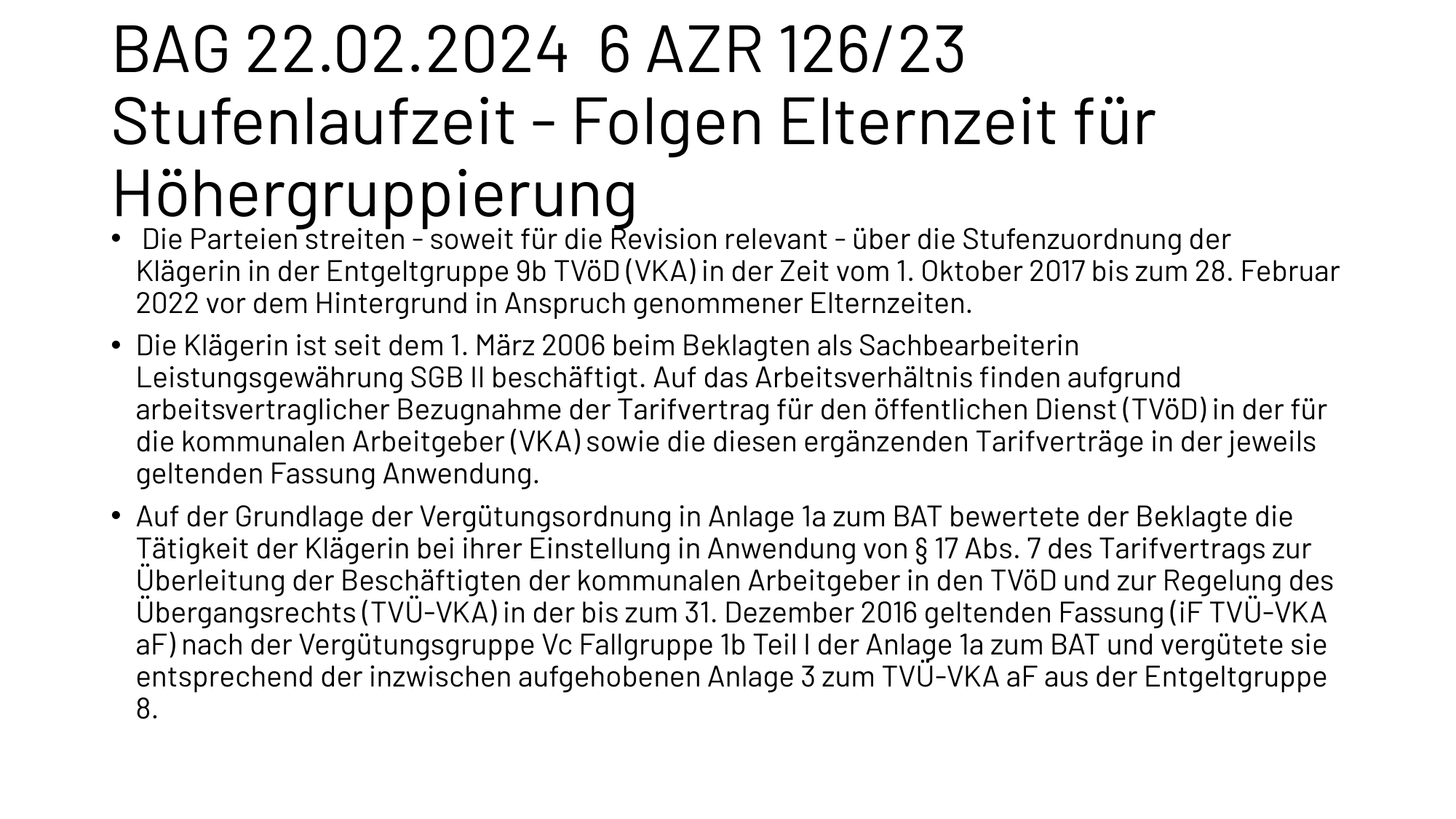

# BAG 22.02.2024  6 AZR 126/23 Stufenlaufzeit - Folgen Elternzeit für Höhergruppierung
 Die Parteien streiten - soweit für die Revision relevant - über die Stufenzuordnung der Klägerin in der Entgeltgruppe 9b TVöD (VKA) in der Zeit vom 1. Oktober 2017 bis zum 28. Februar 2022 vor dem Hintergrund in Anspruch genommener Elternzeiten.
Die Klägerin ist seit dem 1. März 2006 beim Beklagten als Sachbearbeiterin Leistungsgewährung SGB II beschäftigt. Auf das Arbeitsverhältnis finden aufgrund arbeitsvertraglicher Bezugnahme der Tarifvertrag für den öffentlichen Dienst (TVöD) in der für die kommunalen Arbeitgeber (VKA) sowie die diesen ergänzenden Tarifverträge in der jeweils geltenden Fassung Anwendung.
Auf der Grundlage der Vergütungsordnung in Anlage 1a zum BAT bewertete der Beklagte die Tätigkeit der Klägerin bei ihrer Einstellung in Anwendung von § 17 Abs. 7 des Tarifvertrags zur Überleitung der Beschäftigten der kommunalen Arbeitgeber in den TVöD und zur Regelung des Übergangsrechts (TVÜ-VKA) in der bis zum 31. Dezember 2016 geltenden Fassung (iF TVÜ-VKA aF) nach der Vergütungsgruppe Vc Fallgruppe 1b Teil I der Anlage 1a zum BAT und vergütete sie entsprechend der inzwischen aufgehobenen Anlage 3 zum TVÜ-VKA aF aus der Entgeltgruppe 8.